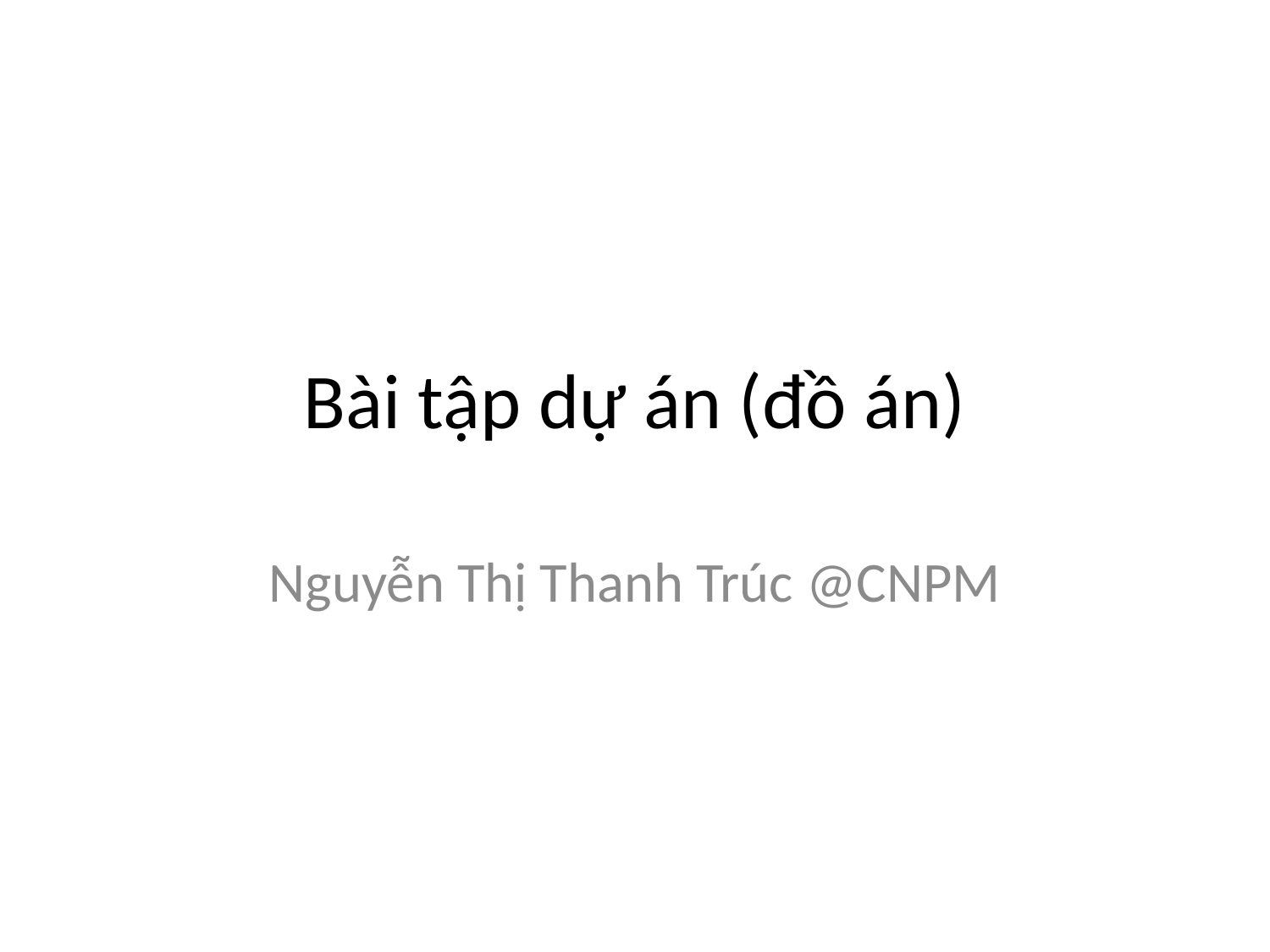

# Bài tập dự án (đồ án)
Nguyễn Thị Thanh Trúc @CNPM